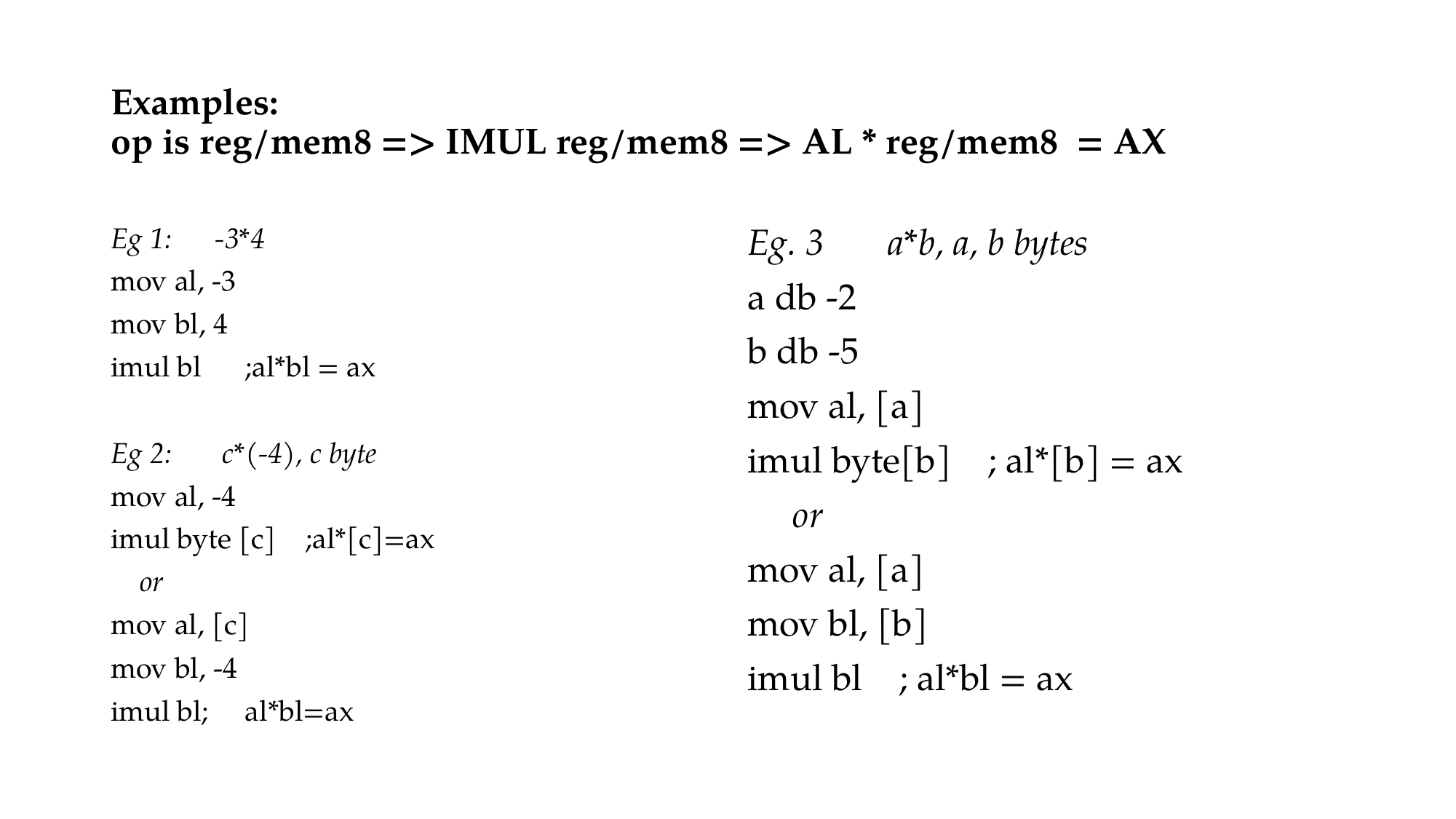

# Examples: op is reg/mem8 => IMUL reg/mem8 => AL * reg/mem8  = AX
Eg 1:      -3*4
mov al, -3
mov bl, 4
imul bl      ;al*bl = ax

Eg 2:       c*(-4), c byte
mov al, -4
imul byte [c]    ;al*[c]=ax
    or
mov al, [c]
mov bl, -4
imul bl;     al*bl=ax
Eg. 3       a*b, a, b bytes
a db -2
b db -5
mov al, [a]
imul byte[b]    ; al*[b] = ax
     or
mov al, [a]
mov bl, [b]
imul bl    ; al*bl = ax